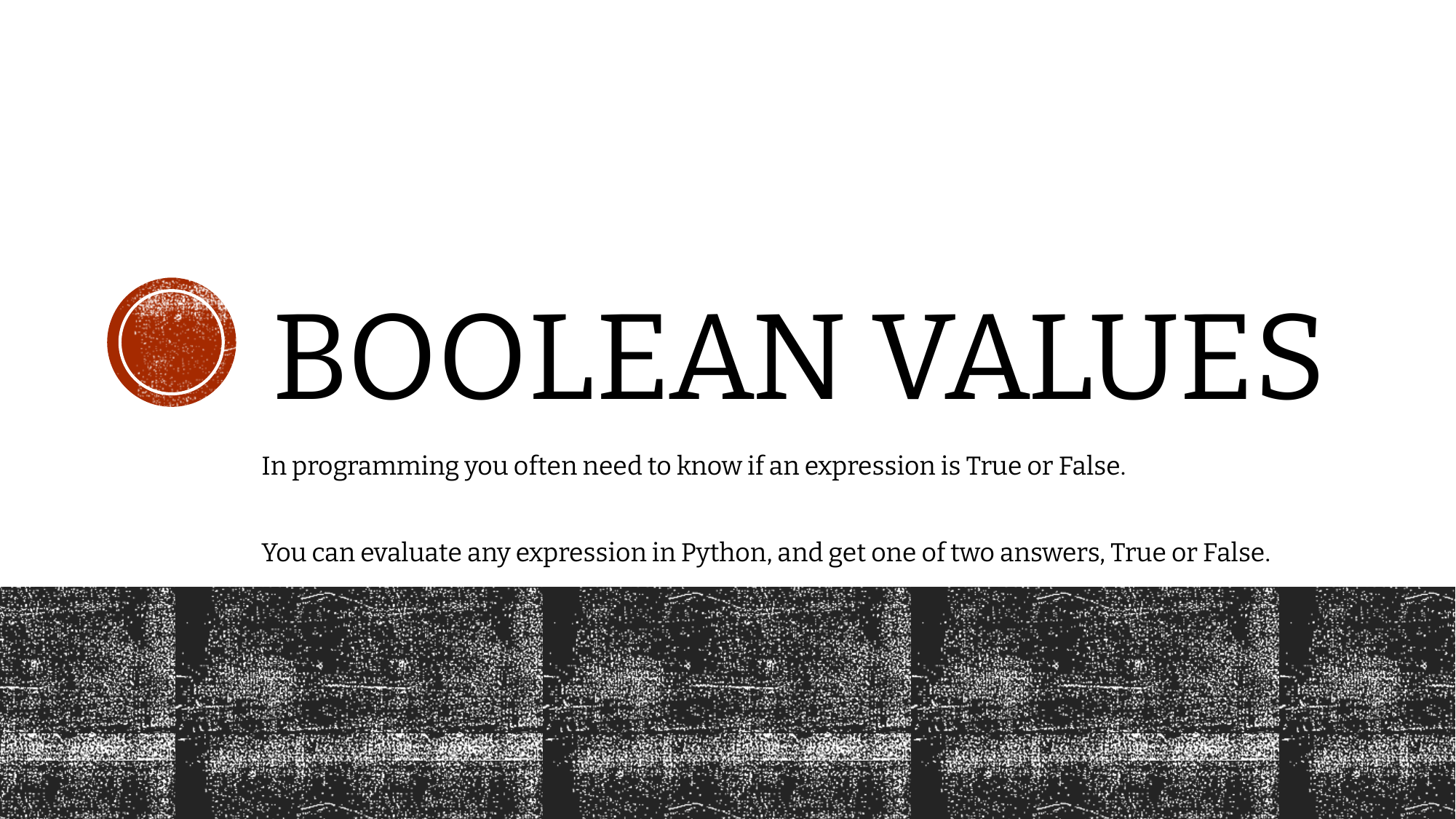

# Boolean Values
In programming you often need to know if an expression is True or False.

You can evaluate any expression in Python, and get one of two answers, True or False.